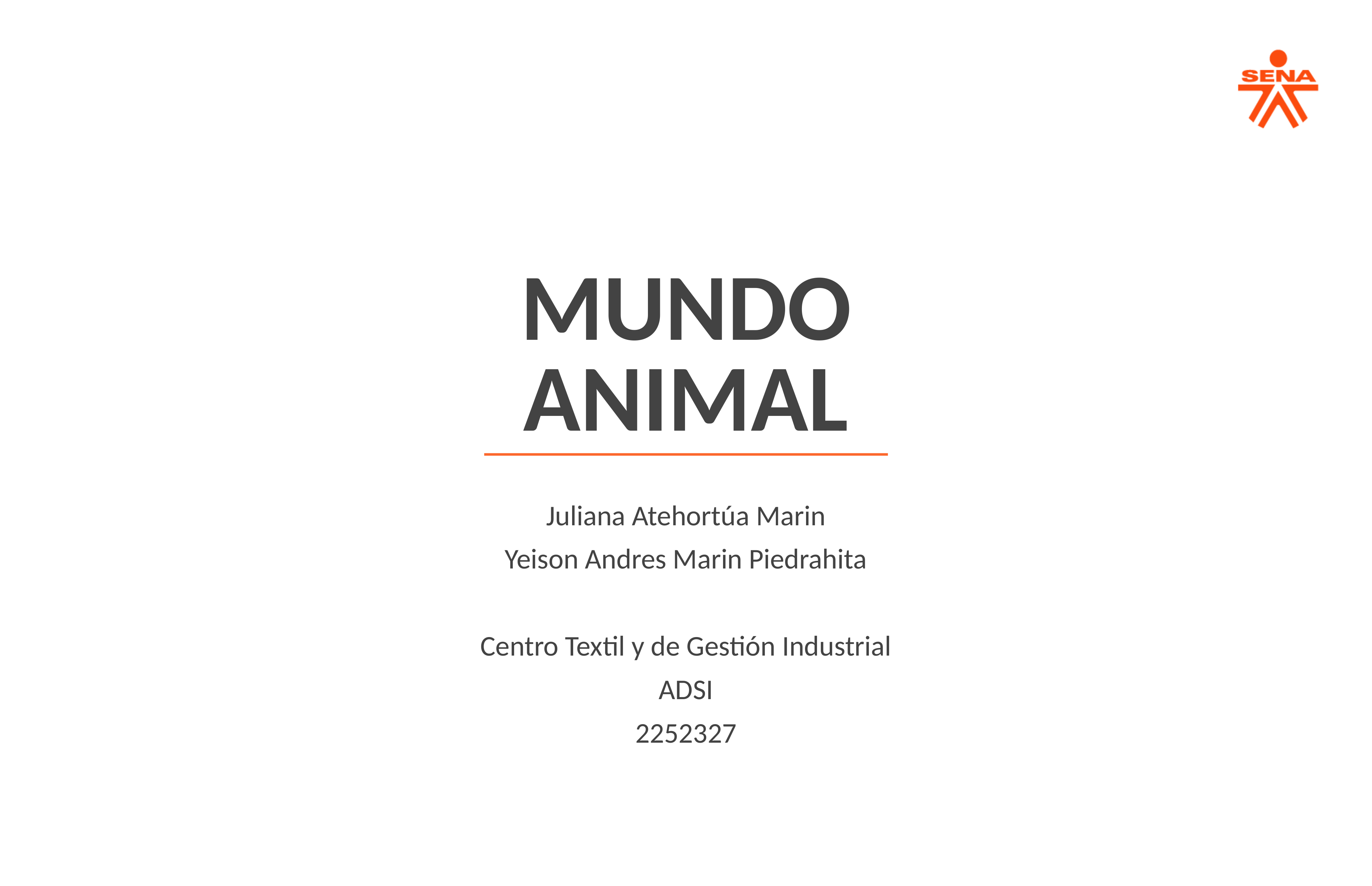

MUNDO ANIMAL

Juliana Atehortúa Marin
Yeison Andres Marin Piedrahita

Centro Textil y de Gestión Industrial
ADSI
2252327